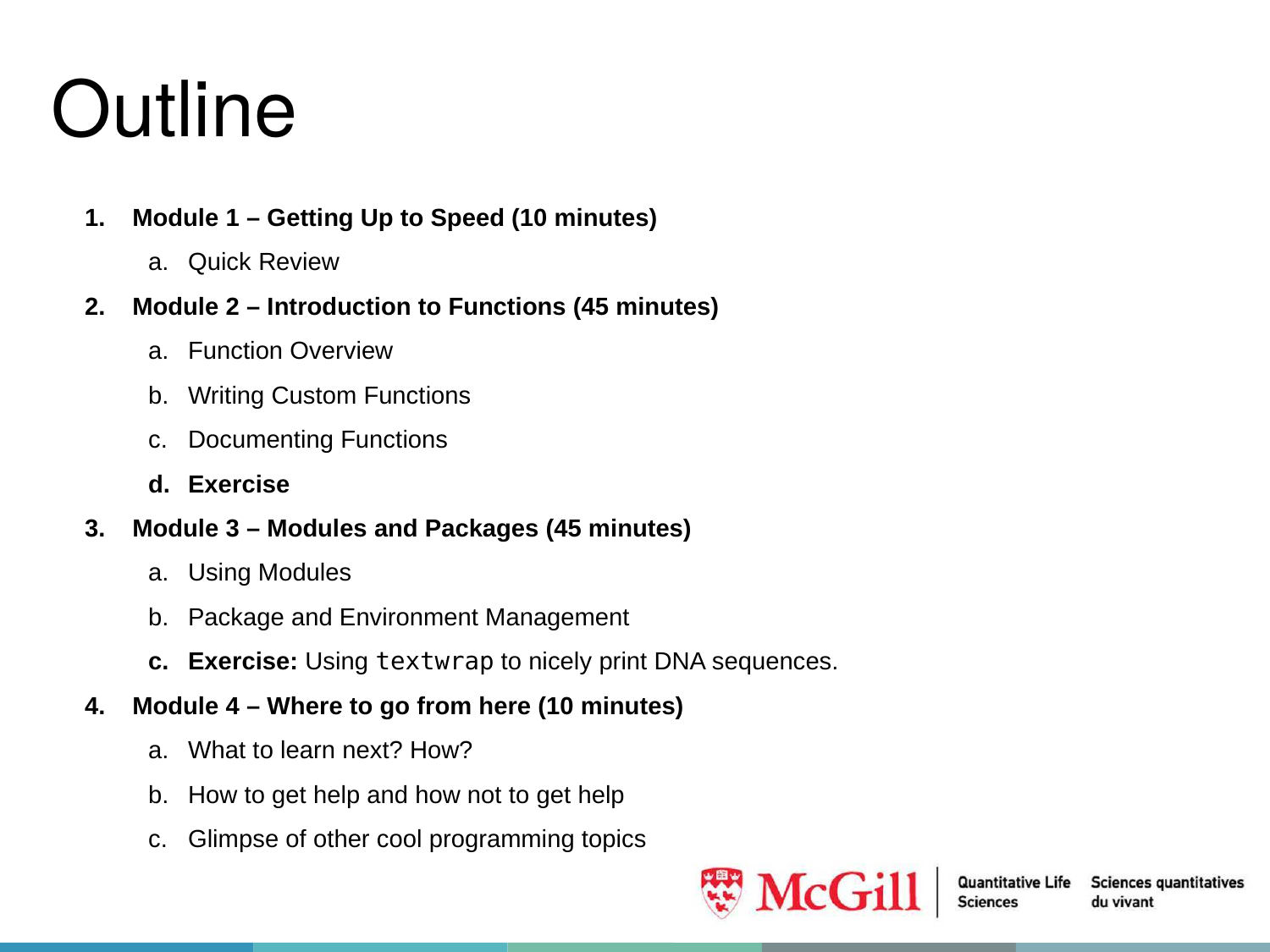

# Outline
Module 1 – Getting Up to Speed (10 minutes)
Quick Review
Module 2 – Introduction to Functions (45 minutes)
Function Overview
Writing Custom Functions
Documenting Functions
Exercise
Module 3 – Modules and Packages (45 minutes)
Using Modules
Package and Environment Management
Exercise: Using textwrap to nicely print DNA sequences.
Module 4 – Where to go from here (10 minutes)
What to learn next? How?
How to get help and how not to get help
Glimpse of other cool programming topics